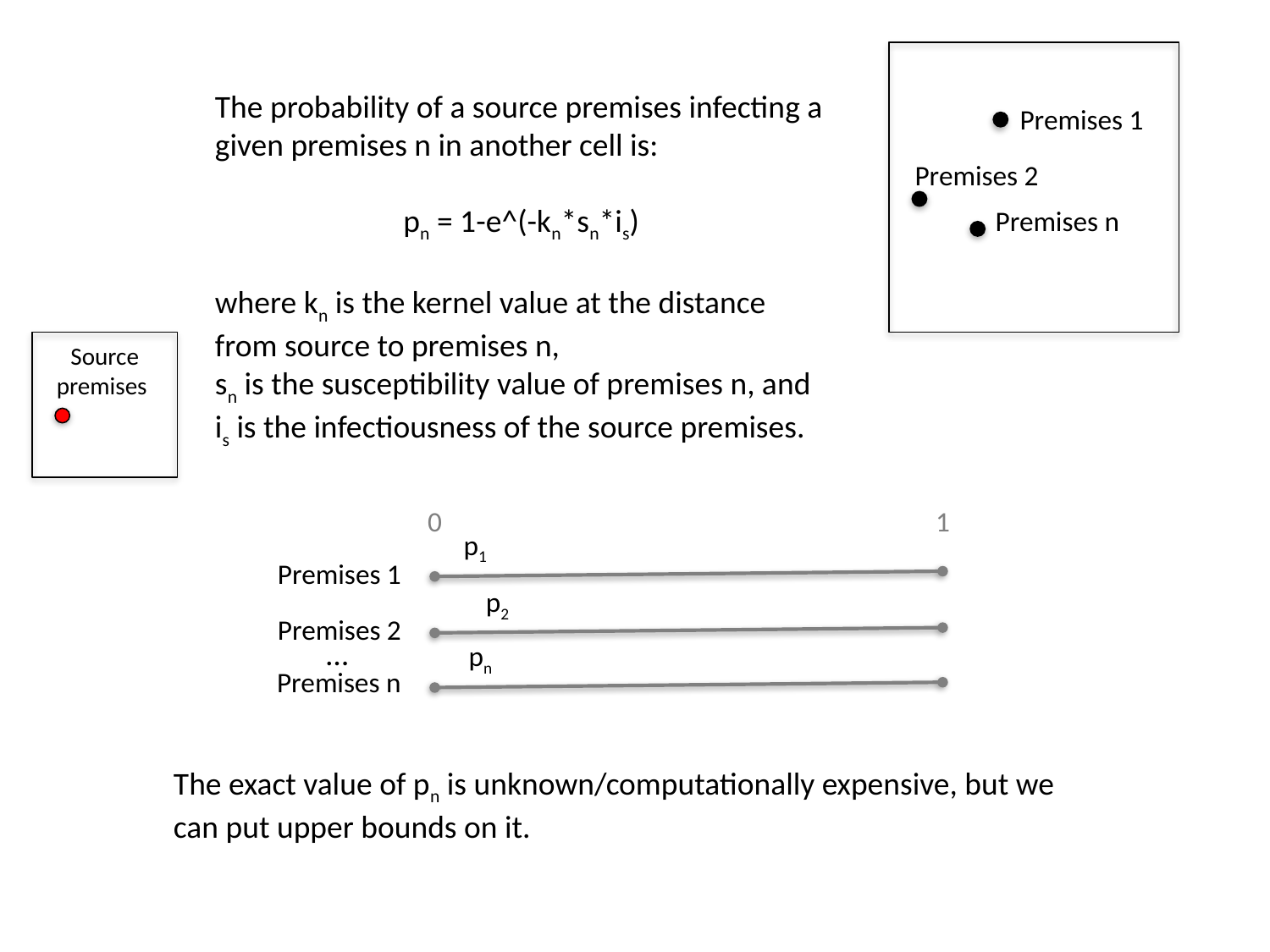

The probability of a source premises infecting a given premises n in another cell is:

pn = 1-e^(-kn*sn*is)

where kn is the kernel value at the distance from source to premises n,
sn is the susceptibility value of premises n, and
is is the infectiousness of the source premises.

Premises 1

Premises 2

Premises n

Source premises

0
1
p1
Premises 1
p2
Premises 2
…
pn
Premises n
The exact value of pn is unknown/computationally expensive, but we can put upper bounds on it.